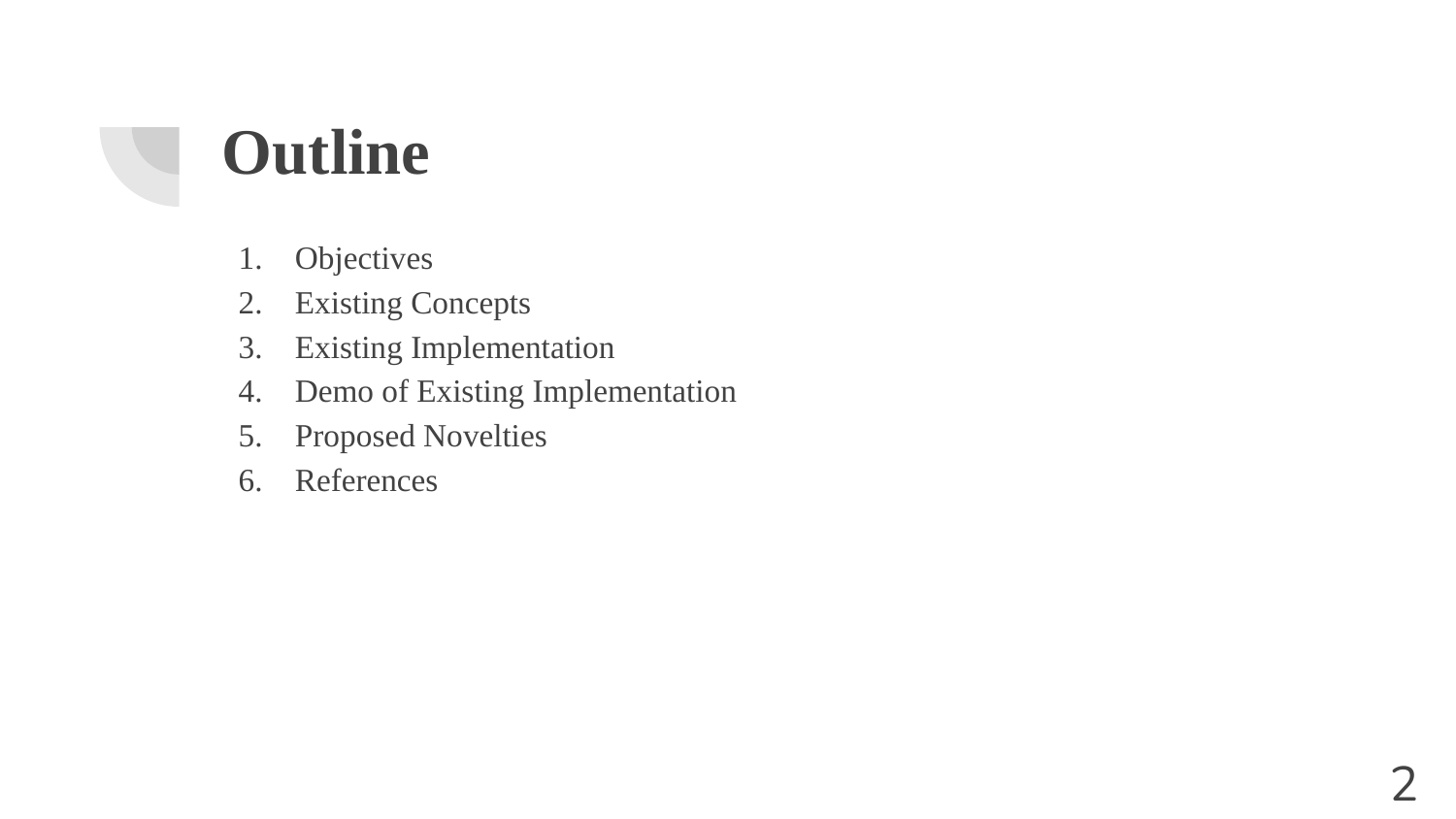

# Outline
Objectives
Existing Concepts
Existing Implementation
Demo of Existing Implementation
Proposed Novelties
References
2